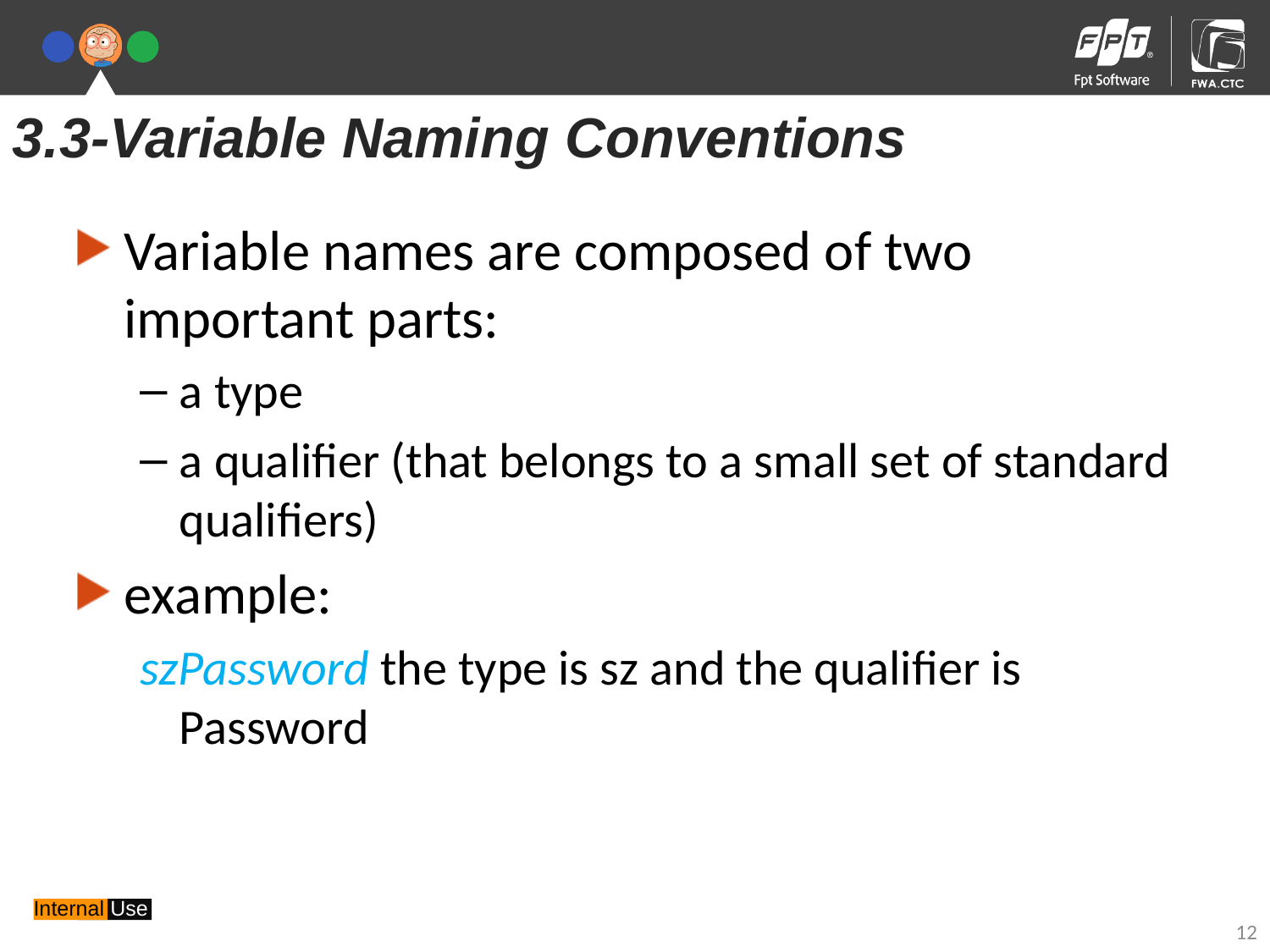

3.3-Variable Naming Conventions
Variable names are composed of two important parts:
a type
a qualifier (that belongs to a small set of standard qualifiers)
example:
szPassword the type is sz and the qualifier is Password
12